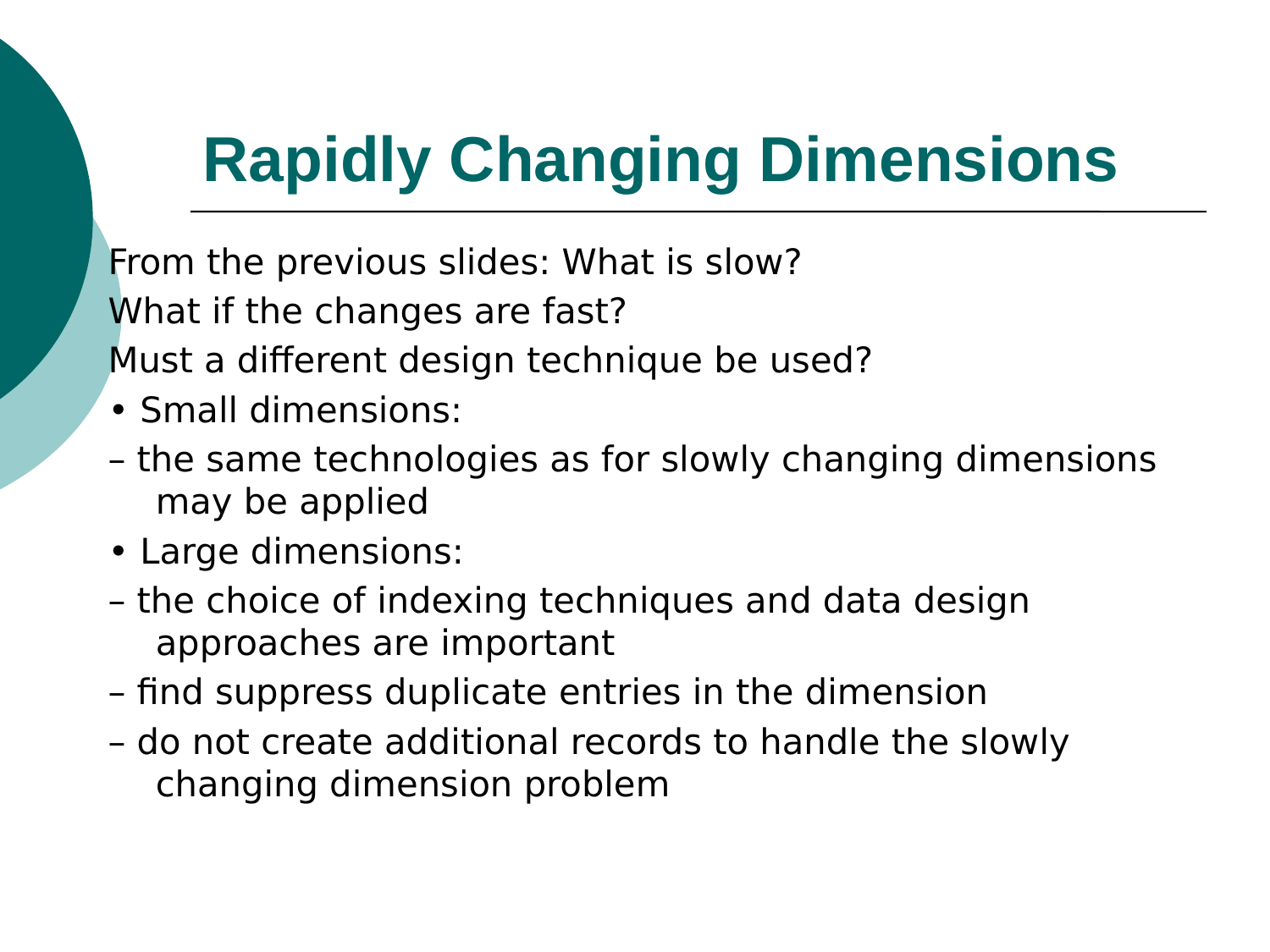

# Rapidly Changing Dimensions
From the previous slides: What is slow?
What if the changes are fast?
Must a different design technique be used?
• Small dimensions:
– the same technologies as for slowly changing dimensions may be applied
• Large dimensions:
– the choice of indexing techniques and data design approaches are important
– find suppress duplicate entries in the dimension
– do not create additional records to handle the slowly changing dimension problem